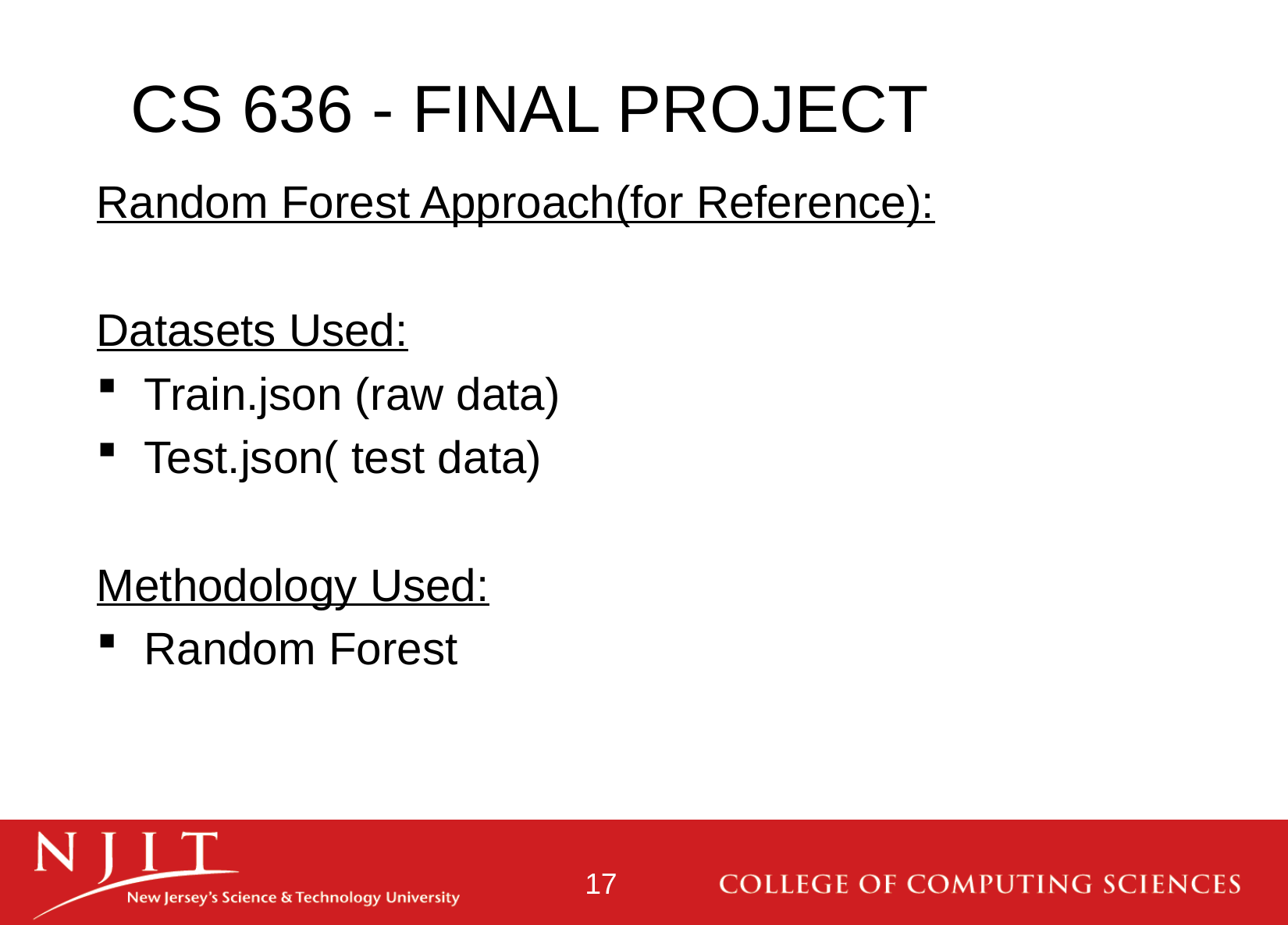

CS 636 - FINAL PROJECT
Random Forest Approach(for Reference):

Datasets Used:
Train.json (raw data)
Test.json( test data)

Methodology Used:
Random Forest